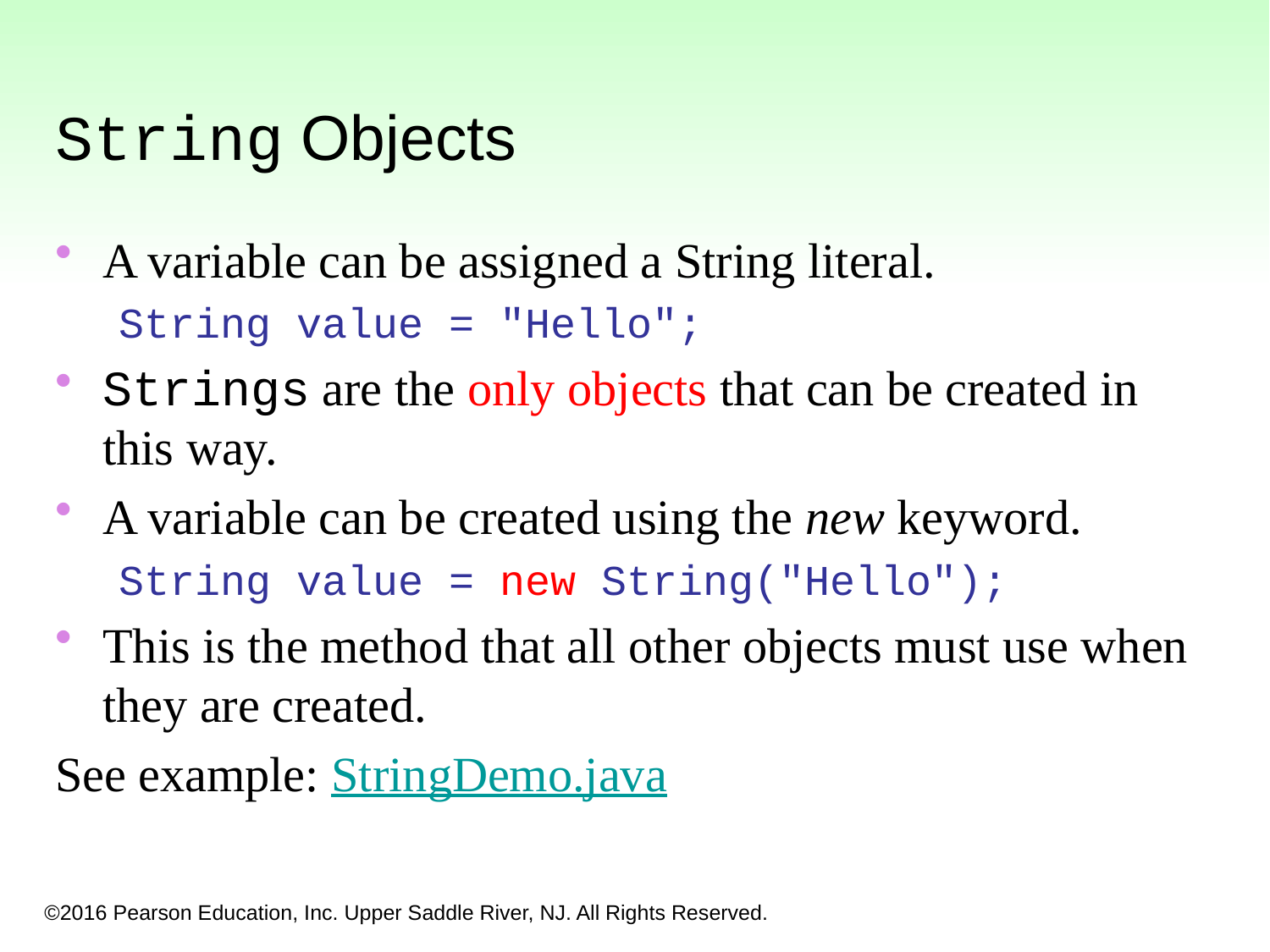

String Objects
A variable can be assigned a String literal.
String value = "Hello";
Strings are the only objects that can be created in this way.
A variable can be created using the new keyword.
String value = new String("Hello");
This is the method that all other objects must use when they are created.
See example: StringDemo.java